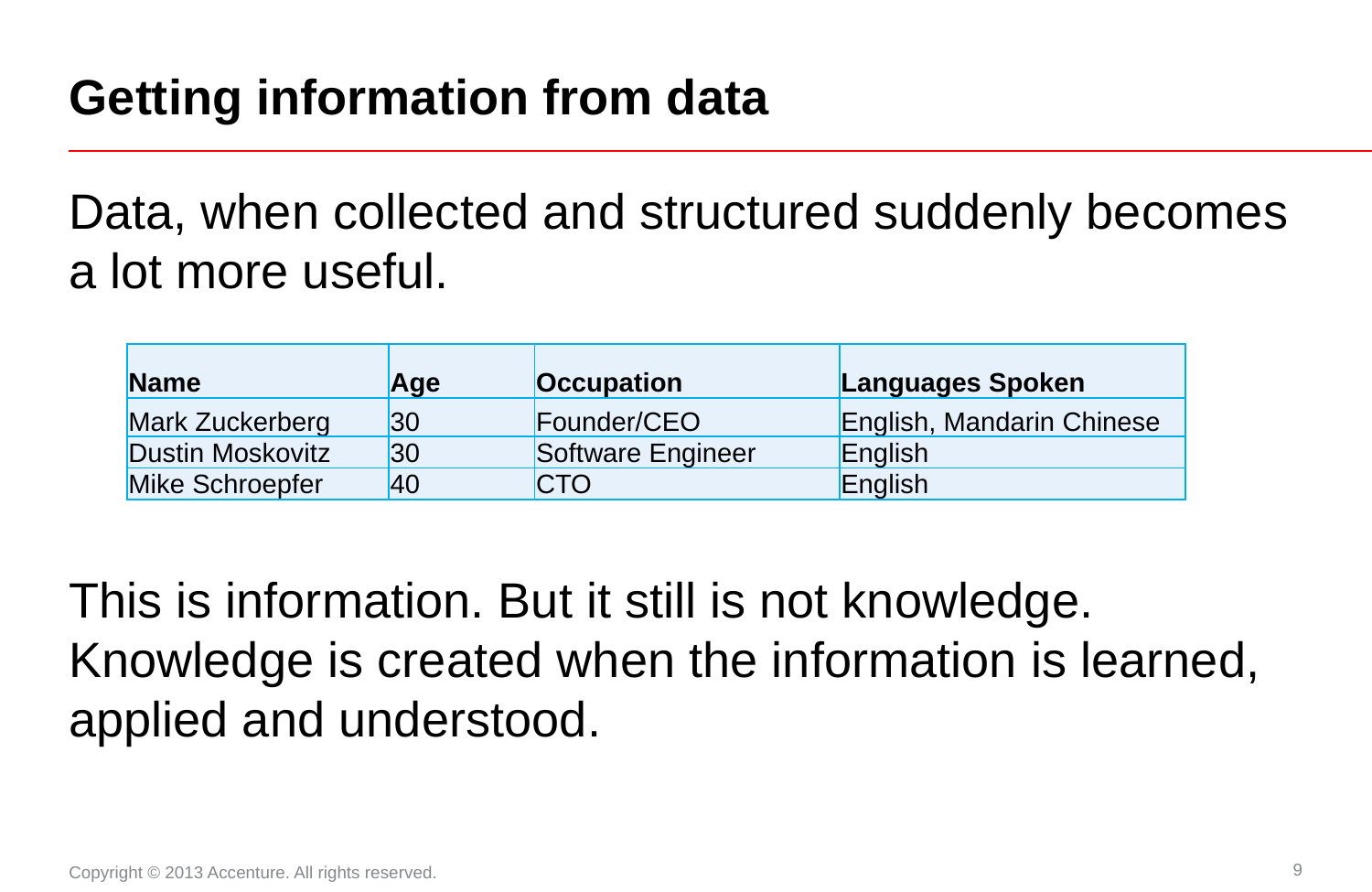

# Getting information from data
Data, when collected and structured suddenly becomes a lot more useful.

This is information. But it still is not knowledge. Knowledge is created when the information is learned, applied and understood.
| Name | Age | Occupation | Languages Spoken |
| --- | --- | --- | --- |
| Mark Zuckerberg | 30 | Founder/CEO | English, Mandarin Chinese |
| Dustin Moskovitz | 30 | Software Engineer | English |
| Mike Schroepfer | 40 | CTO | English |